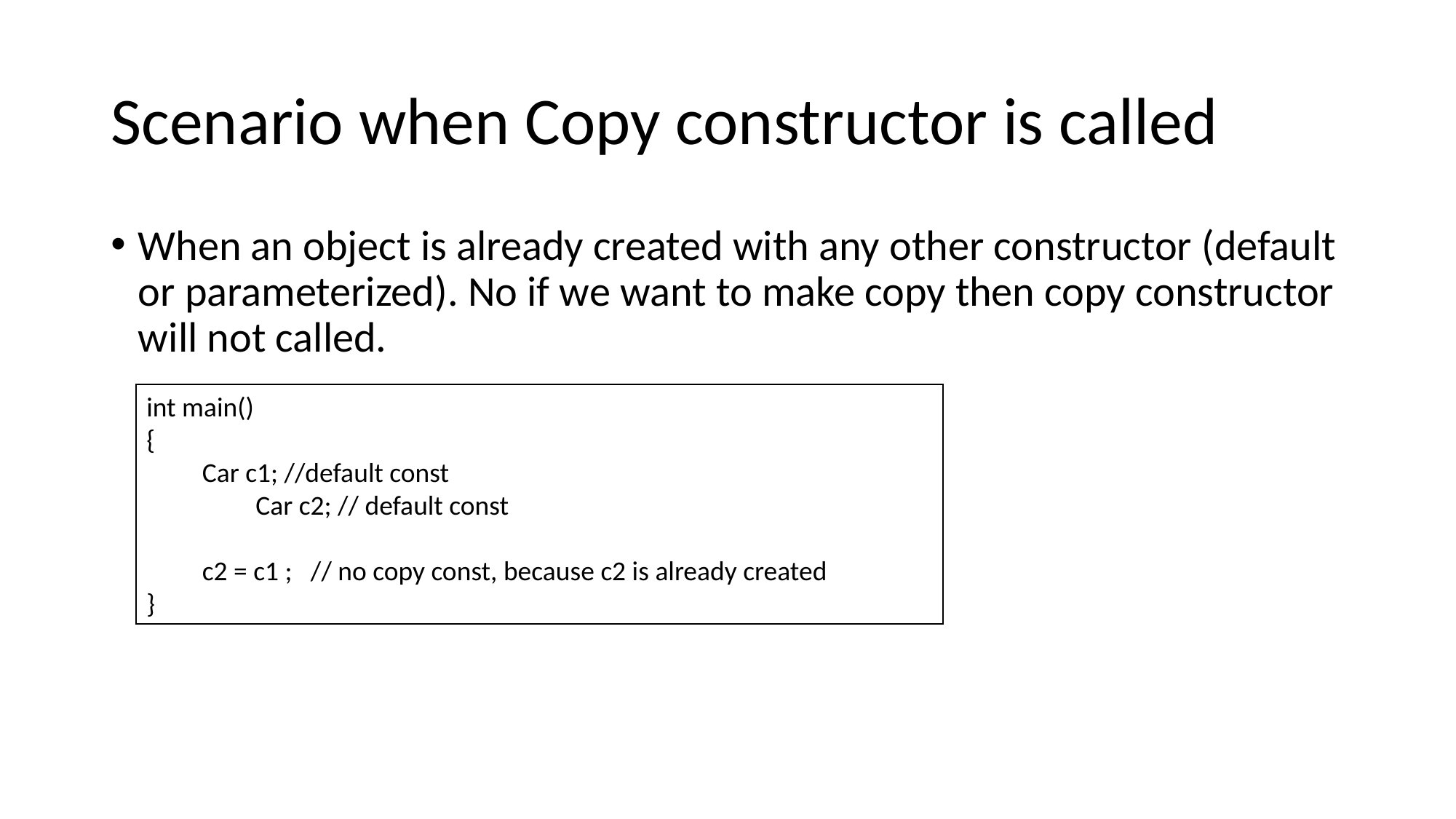

# Scenario when Copy constructor is called
When an object is already created with any other constructor (default or parameterized). No if we want to make copy then copy constructor will not called.

int main()
{
         Car c1; //default const
	Car c2; // default const

         c2 = c1 ;   // no copy const, because c2 is already created
}